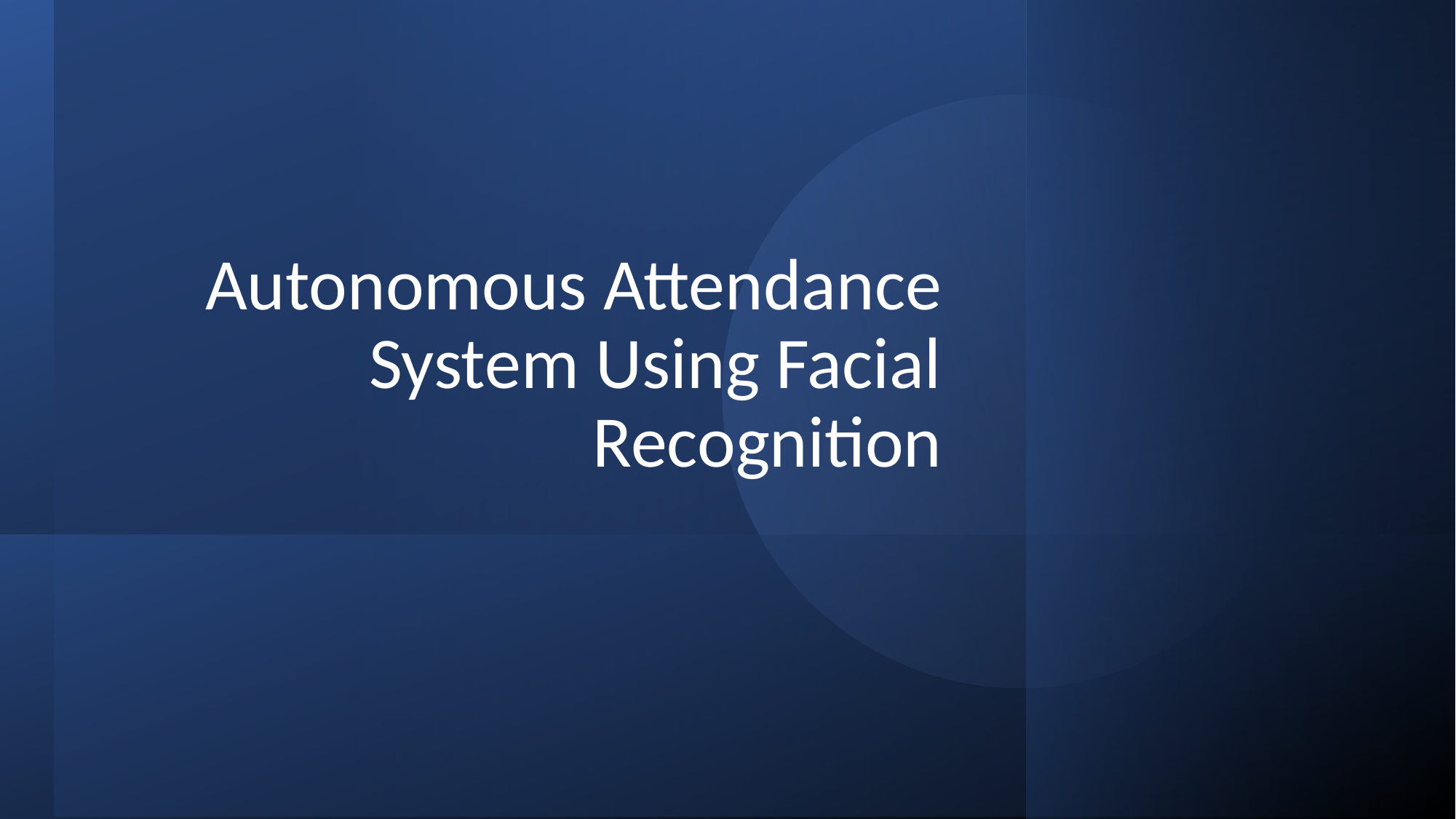

# Autonomous Attendance System Using Facial Recognition